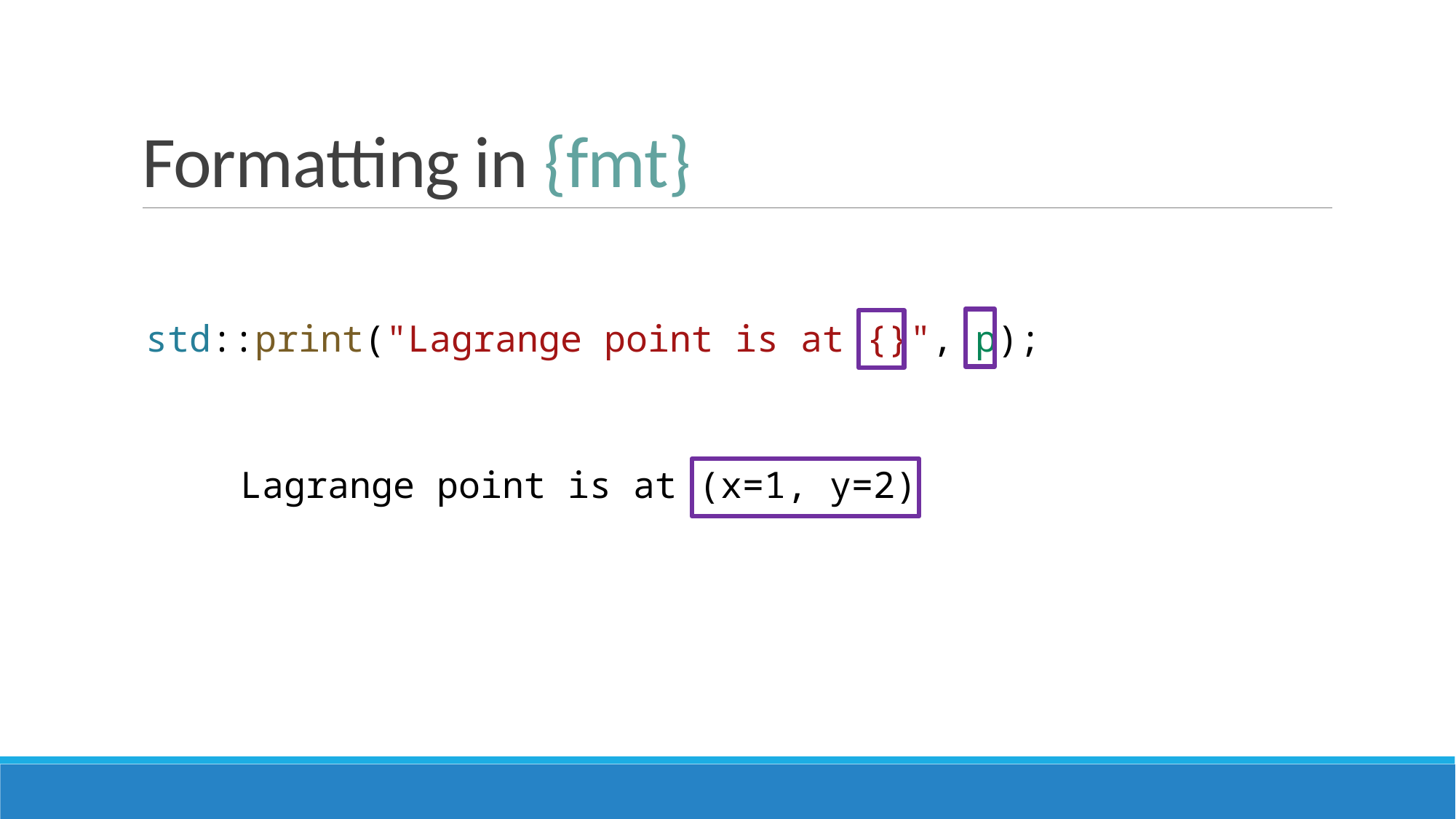

# Formatting in {fmt}

std::print("Lagrange point is at {}", p);

Lagrange point is at (x=1, y=2)